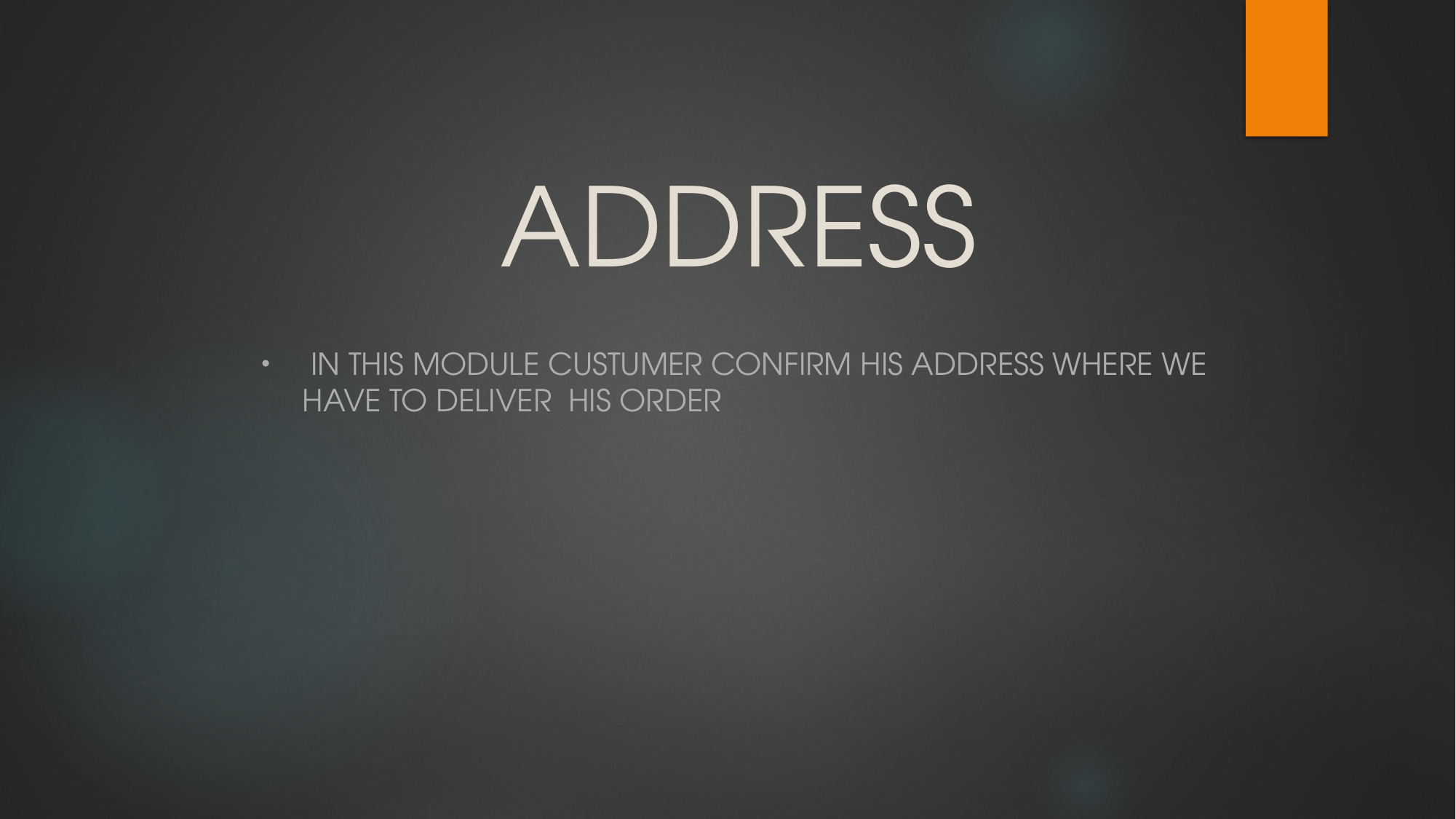

# ADDRESS
 In this module custumer confirm his address where we have to deliver  his order